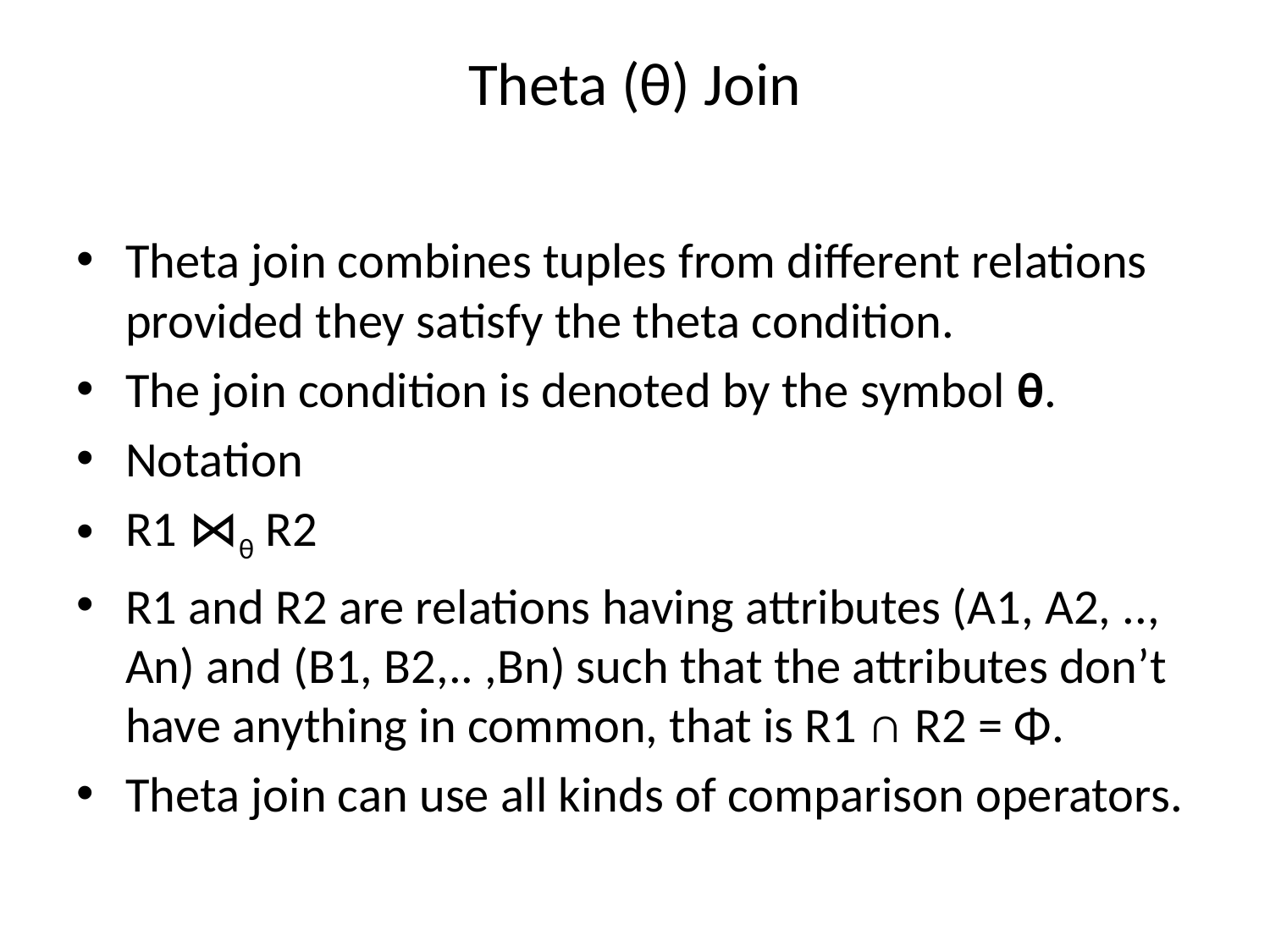

# Theta (θ) Join
Theta join combines tuples from different relations provided they satisfy the theta condition.
The join condition is denoted by the symbol θ.
Notation
R1 ⋈θ R2
R1 and R2 are relations having attributes (A1, A2, .., An) and (B1, B2,.. ,Bn) such that the attributes don’t have anything in common, that is R1 ∩ R2 = Φ.
Theta join can use all kinds of comparison operators.